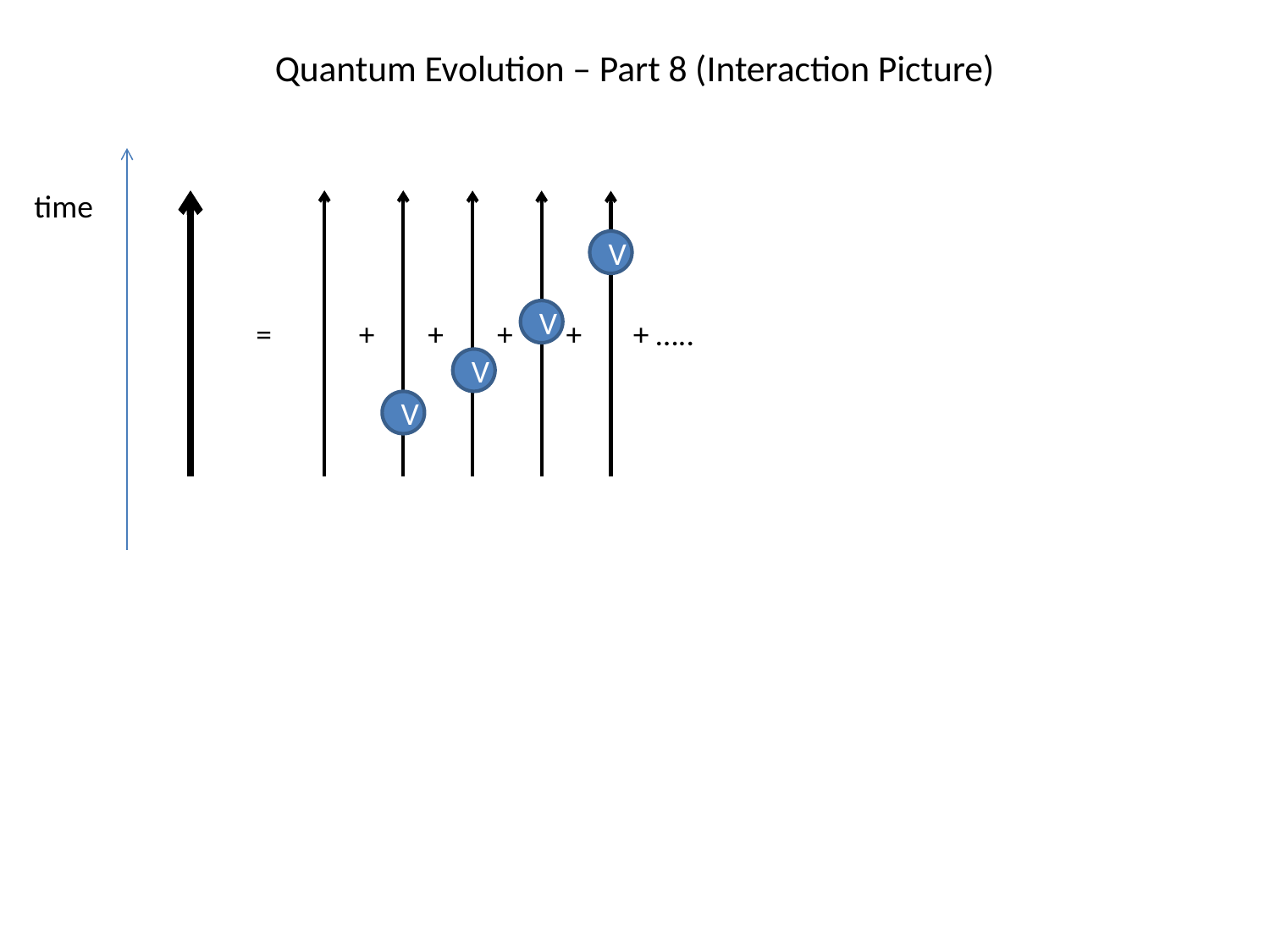

# Quantum Evolution – Part 8 (Interaction Picture)
time
V
V
=
+
+
+
+
+ …..
V
V